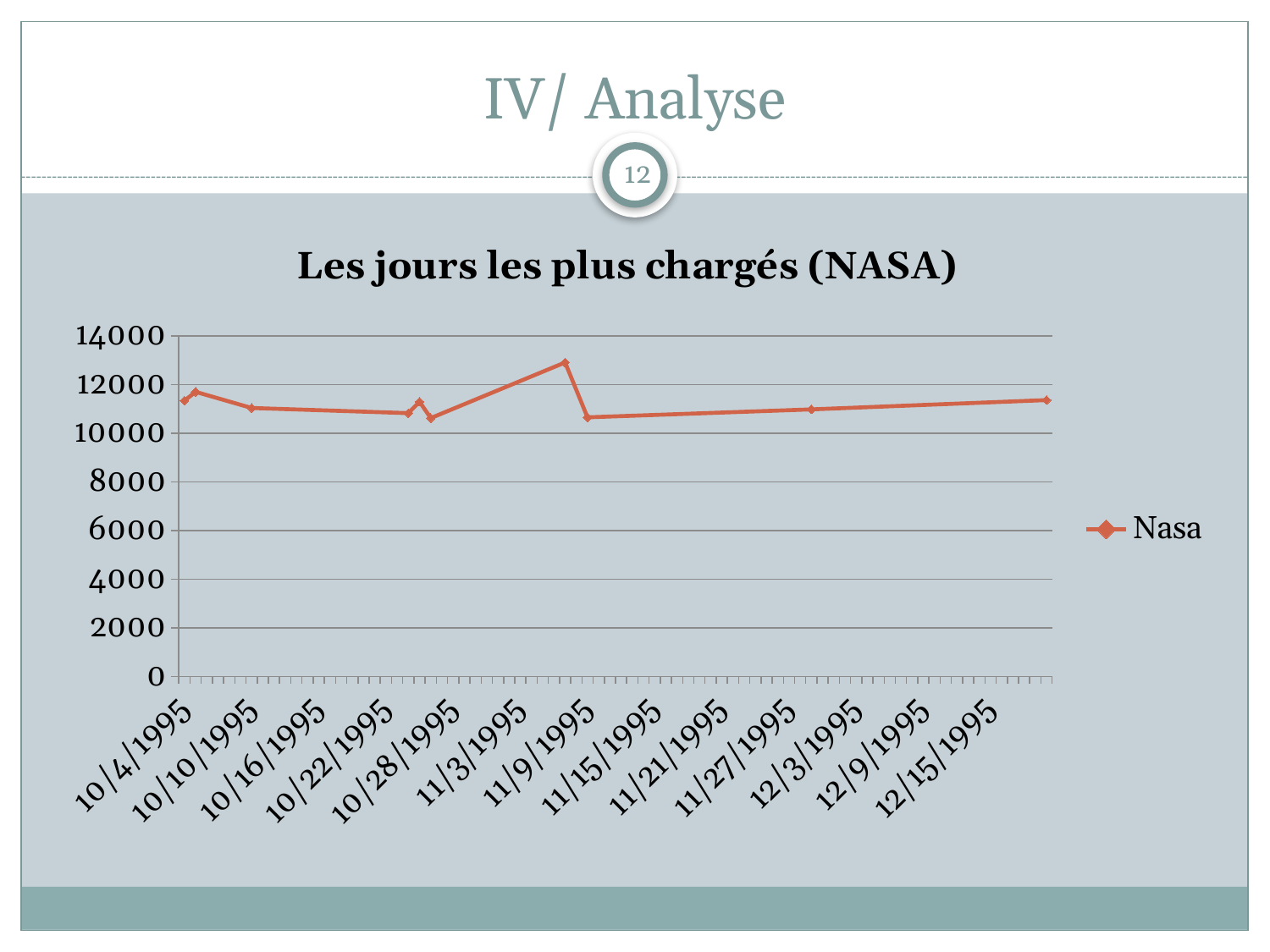

# IV/ Analyse
12

### Chart: Les jours les plus chargés (NASA)

| Category | Nasa |
|---|---|
| 35010 | 12905.0 |
| 34977 | 11697.0 |
| 35053 | 11357.0 |
| 34976 | 11333.0 |
| 34997 | 11290.0 |
| 34982 | 11034.0 |
| 35032 | 10975.0 |
| 34996 | 10821.0 |
| 35012 | 10649.0 |
| 34998 | 10619.0 |